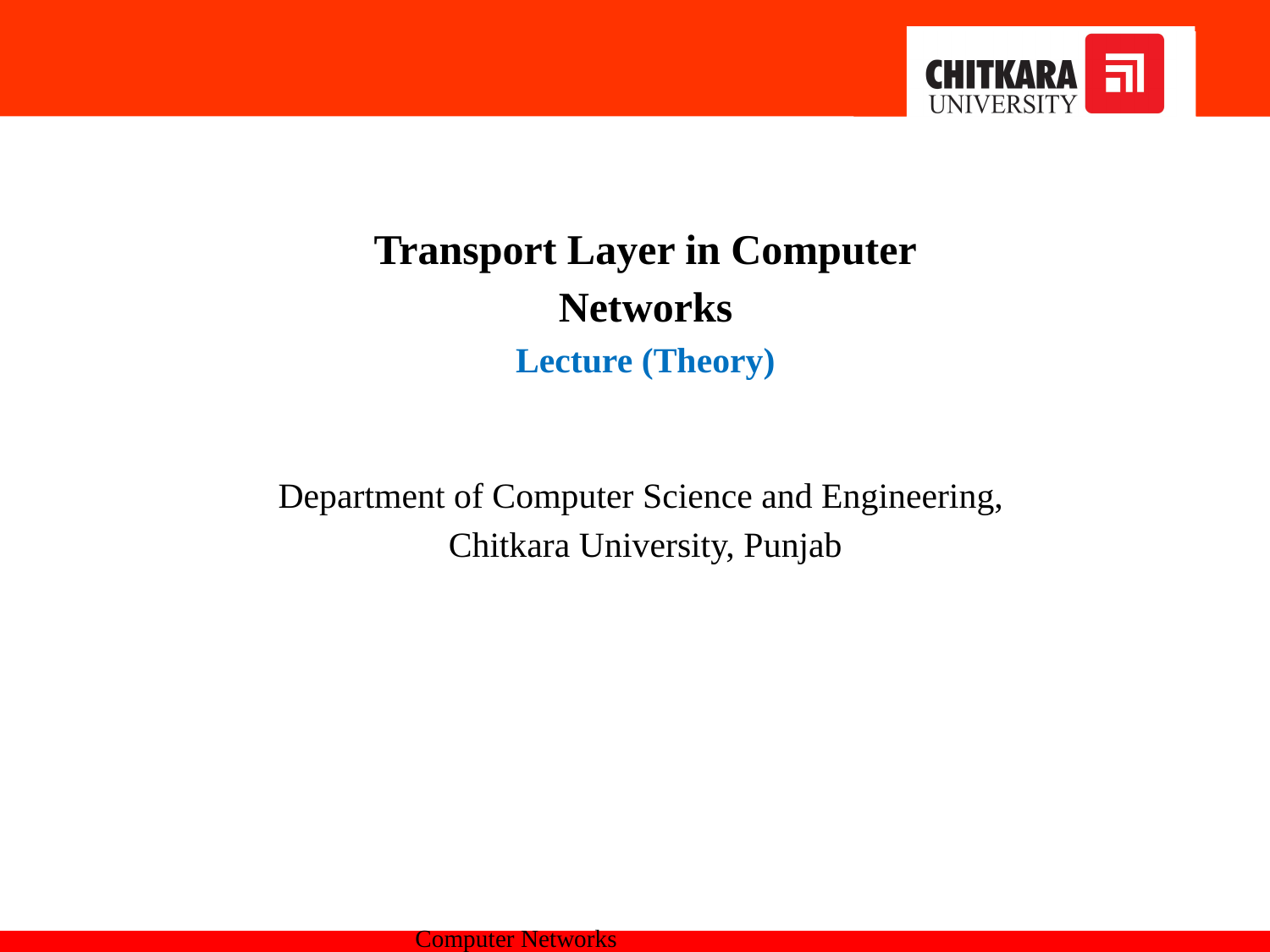

Transport Layer in Computer
Networks
Lecture (Theory)

Department of Computer Science and Engineering,
Chitkara University, Punjab

Computer Networks